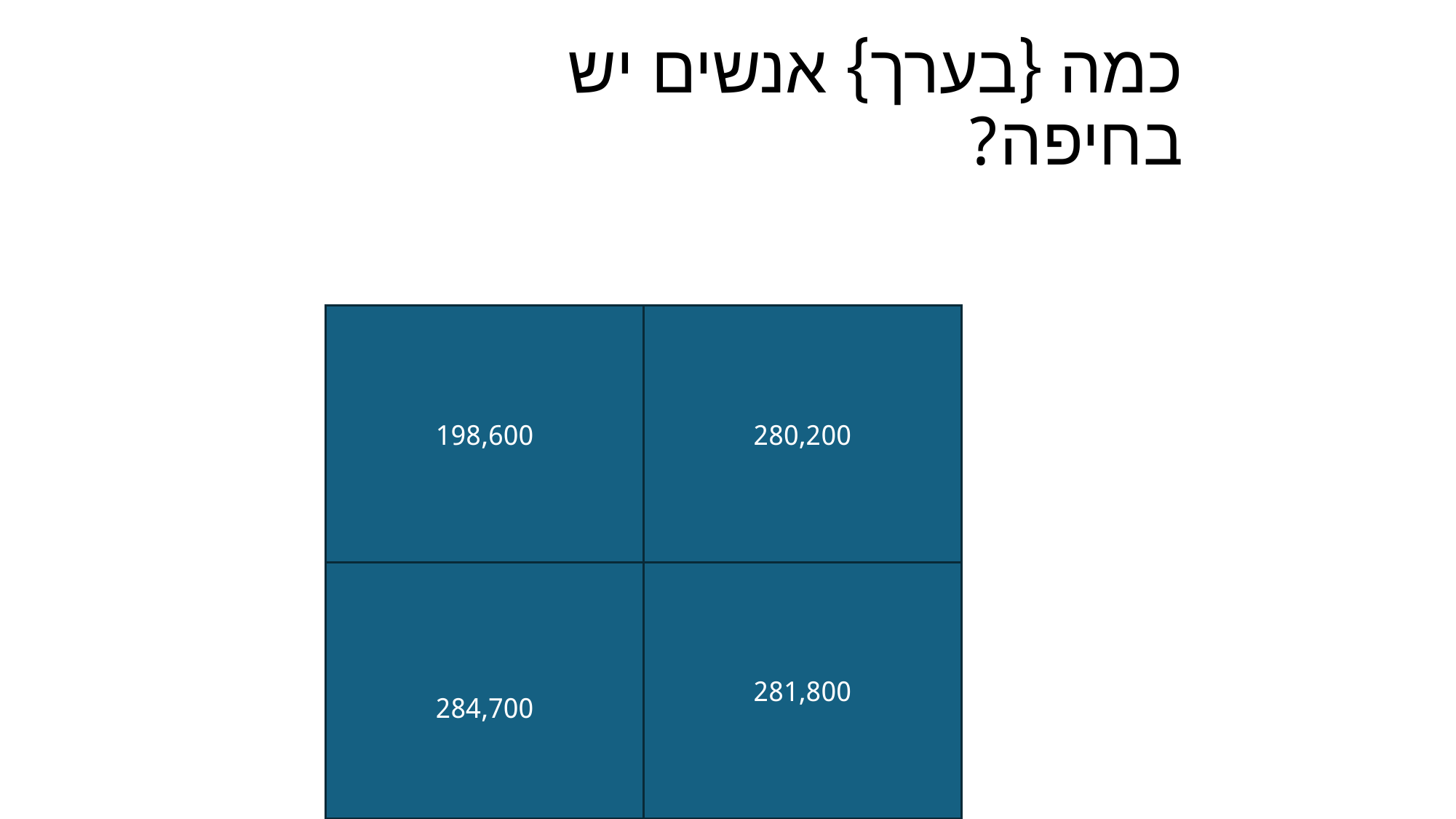

# כמה {בערך} אנשים יש בחיפה?

280,200
198,600
281,800

284,700